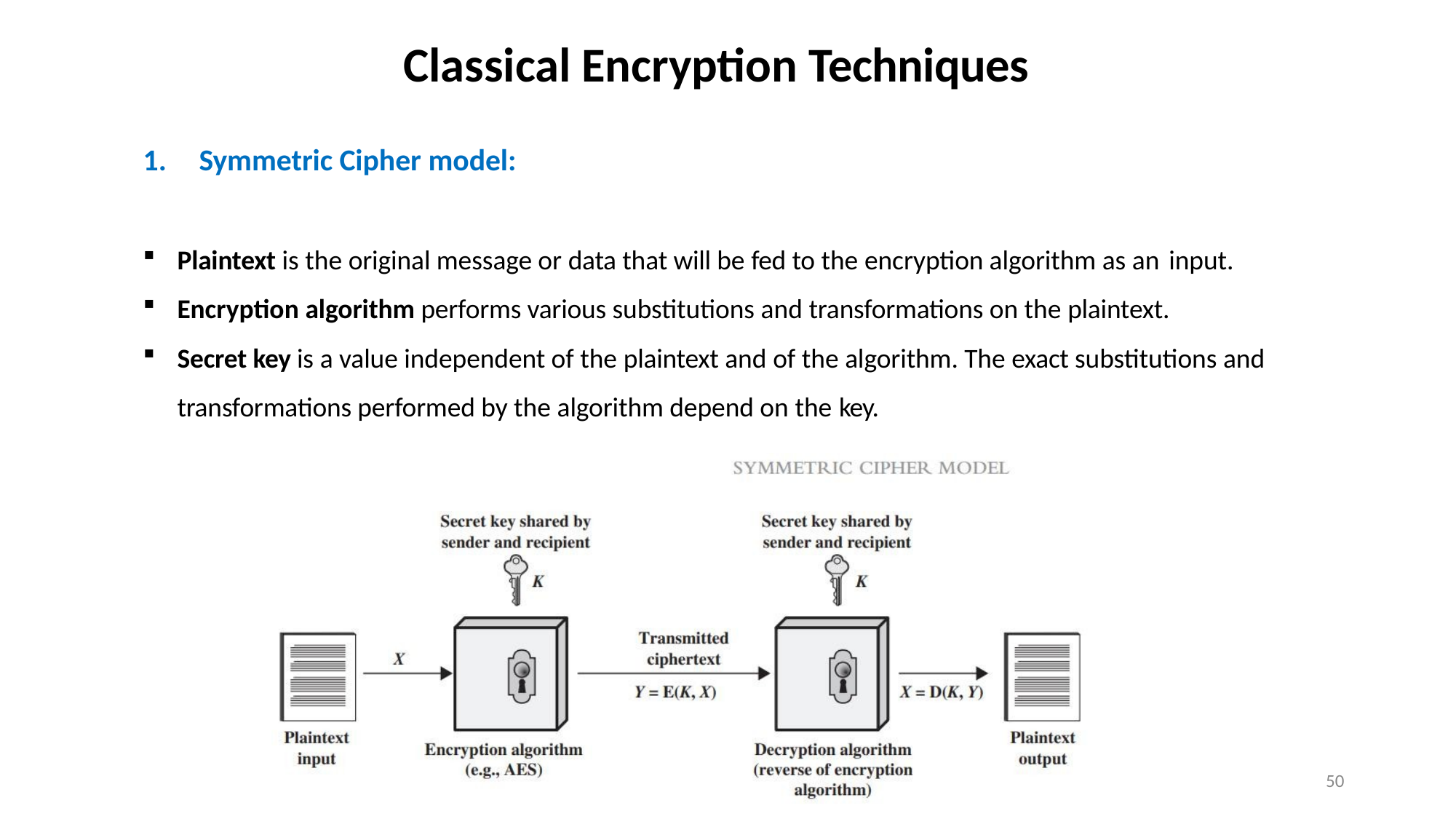

# Classical Encryption Techniques
1.	Symmetric Cipher model:

Plaintext is the original message or data that will be fed to the encryption algorithm as an input.
Encryption algorithm performs various substitutions and transformations on the plaintext.
Secret key is a value independent of the plaintext and of the algorithm. The exact substitutions and  transformations performed by the algorithm depend on the key.

50